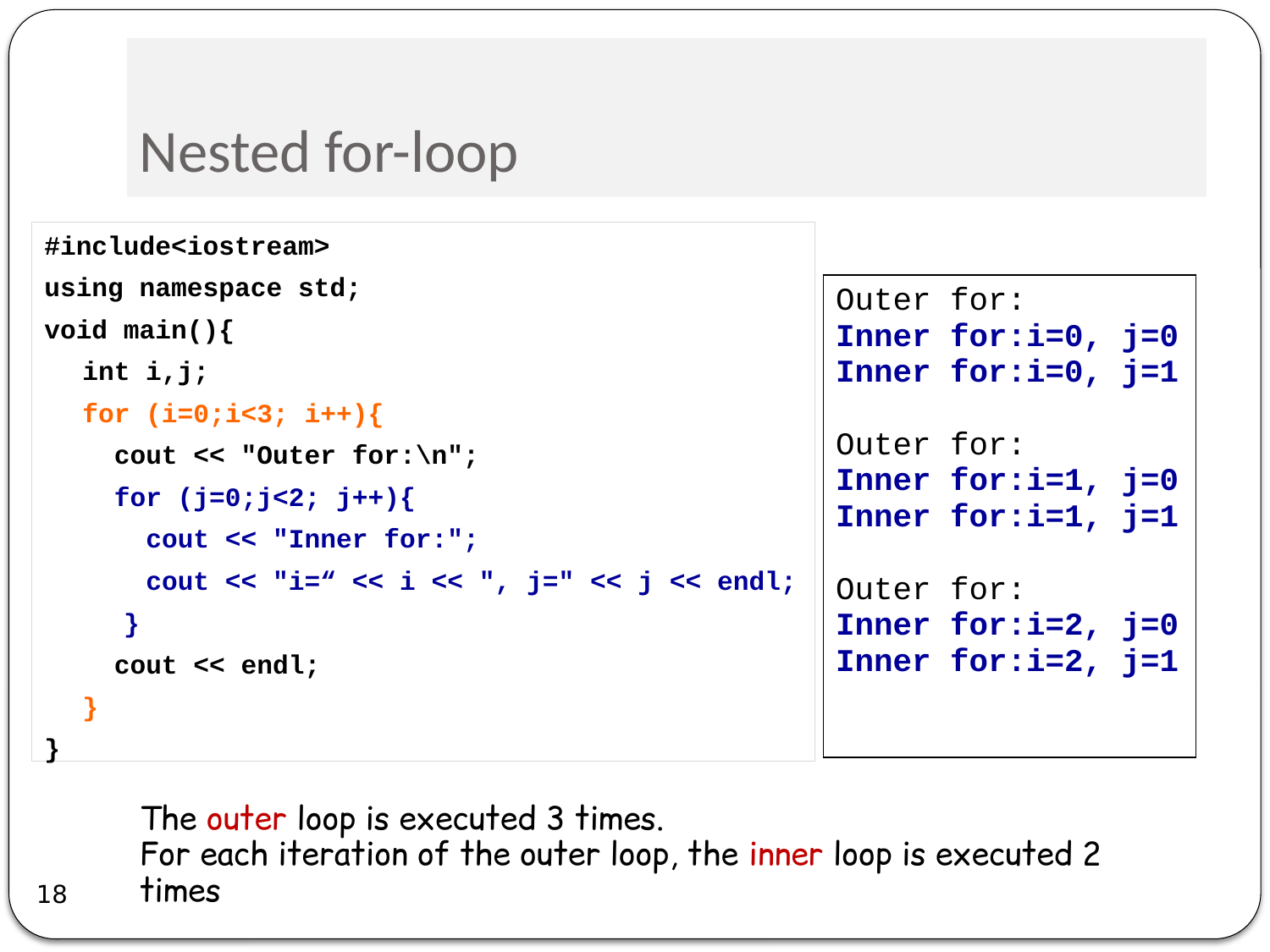

# Nested for-loop
#include<iostream>
using namespace std;
void main(){
	int i,j;
	for (i=0;i<3; i++){
	  cout << "Outer for:\n";
	  for (j=0;j<2; j++){
	    cout << "Inner for:";
	    cout << "i=“ << i << ", j=" << j << endl;
     }
	  cout << endl;
	}
}
Outer for:
Inner for:i=0, j=0
Inner for:i=0, j=1

Outer for:
Inner for:i=1, j=0
Inner for:i=1, j=1

Outer for:
Inner for:i=2, j=0
Inner for:i=2, j=1

The outer loop is executed 3 times.
For each iteration of the outer loop, the inner loop is executed 2 times
18